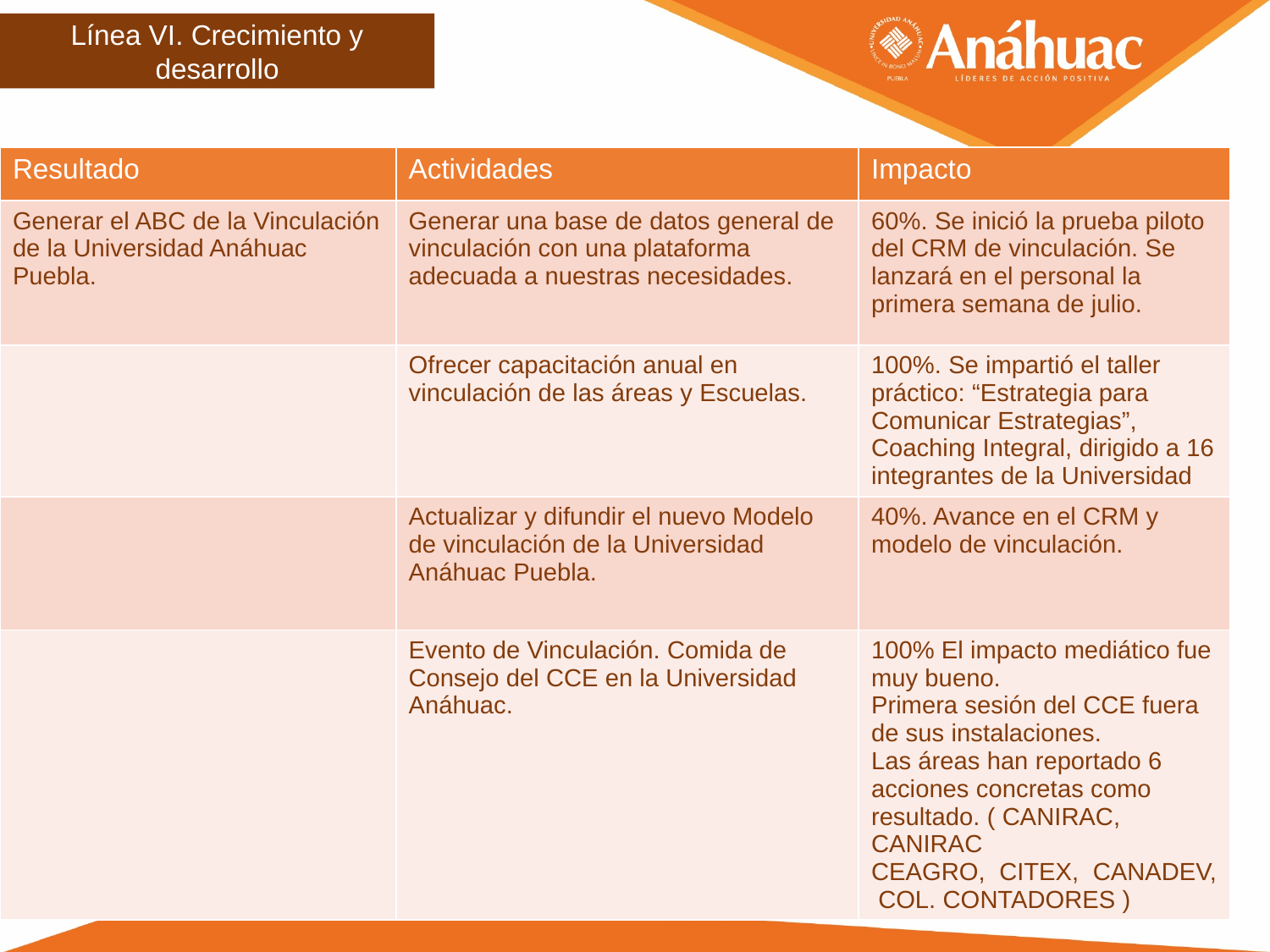

Línea VI. Crecimiento y desarrollo
| Resultado | Actividades | Impacto |
| --- | --- | --- |
| Generar el ABC de la Vinculación de la Universidad Anáhuac Puebla. | Generar una base de datos general de vinculación con una plataforma adecuada a nuestras necesidades. | 60%. Se inició la prueba piloto del CRM de vinculación. Se lanzará en el personal la primera semana de julio. |
|  | Ofrecer capacitación anual en vinculación de las áreas y Escuelas. | 100%. Se impartió el taller práctico: “Estrategia para Comunicar Estrategias”, Coaching Integral, dirigido a 16 integrantes de la Universidad |
|  | Actualizar y difundir el nuevo Modelo de vinculación de la Universidad Anáhuac Puebla. | 40%. Avance en el CRM y modelo de vinculación. |
|  | Evento de Vinculación. Comida de Consejo del CCE en la Universidad Anáhuac. | 100% El impacto mediático fue muy bueno. Primera sesión del CCE fuera de sus instalaciones. Las áreas han reportado 6 acciones concretas como resultado. ( CANIRAC, CANIRAC  CEAGRO,  CITEX,  CANADEV,  COL. CONTADORES ) |